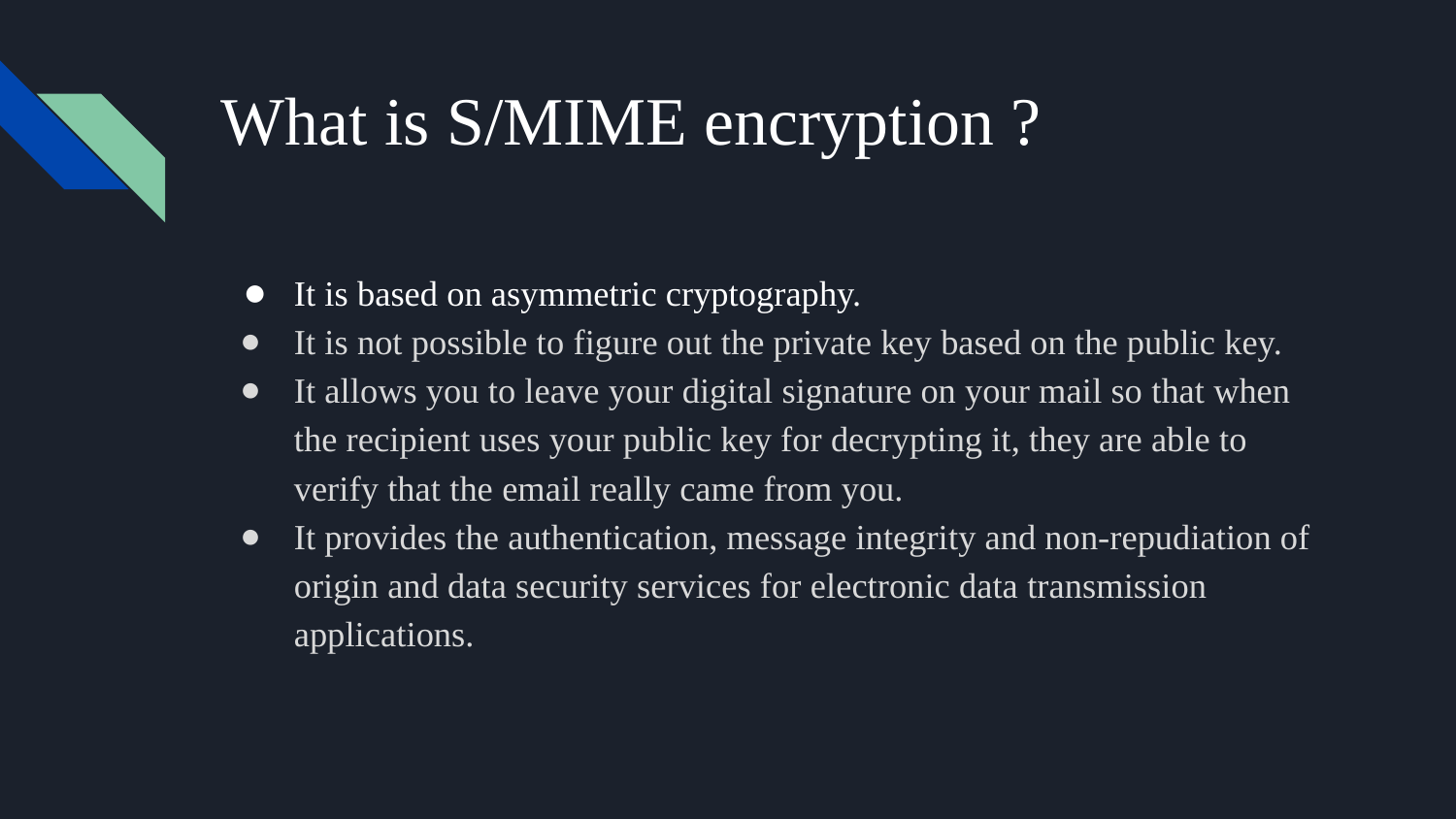

# What is S/MIME encryption ?
It is based on asymmetric cryptography.
It is not possible to figure out the private key based on the public key.
It allows you to leave your digital signature on your mail so that when the recipient uses your public key for decrypting it, they are able to verify that the email really came from you.
It provides the authentication, message integrity and non-repudiation of origin and data security services for electronic data transmission applications.